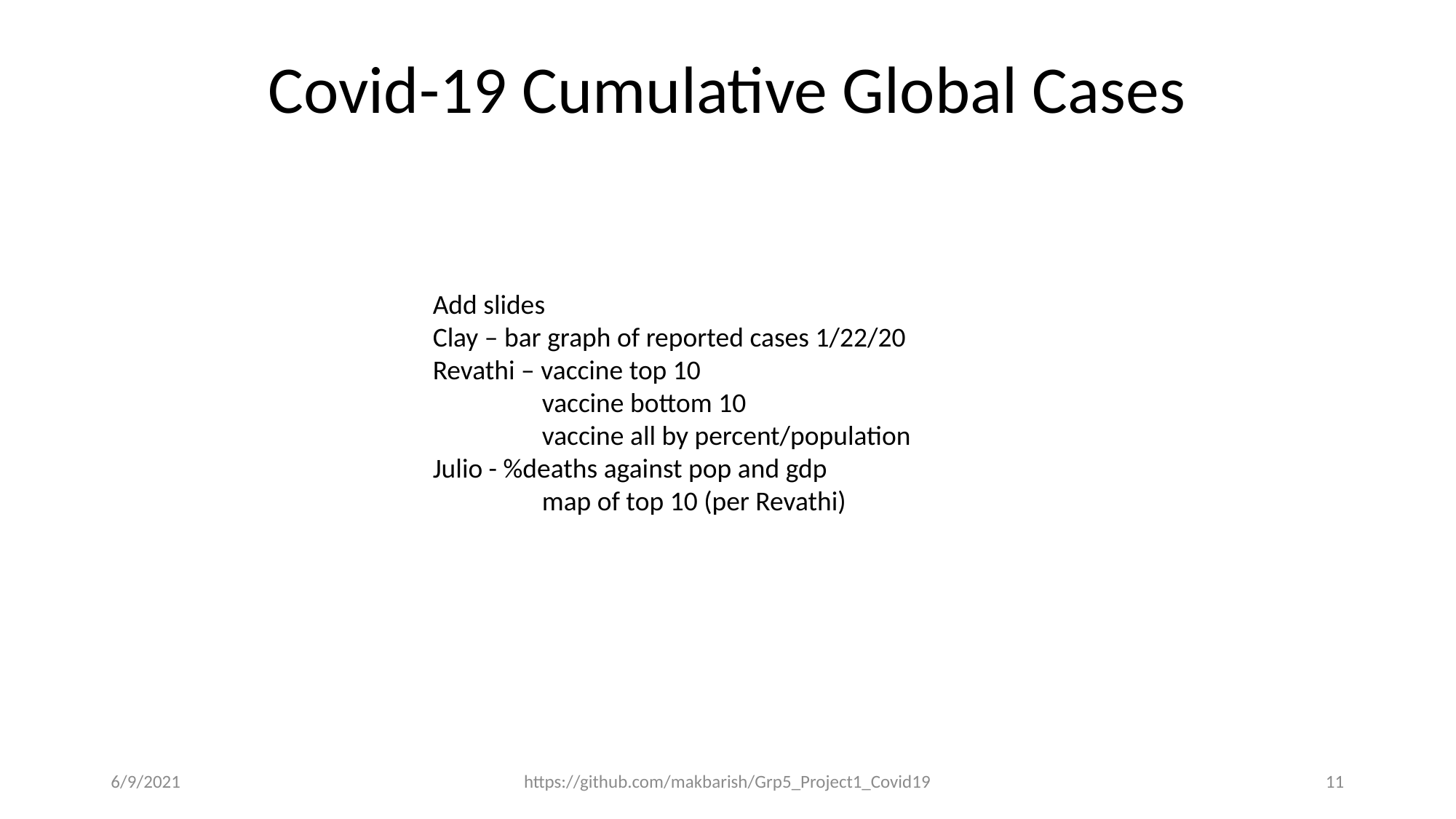

# Covid-19 Cumulative Global Cases
Add slides
Clay – bar graph of reported cases 1/22/20
Revathi – vaccine top 10
	vaccine bottom 10
	vaccine all by percent/population
Julio - %deaths against pop and gdp
	map of top 10 (per Revathi)
6/9/2021
https://github.com/makbarish/Grp5_Project1_Covid19
11